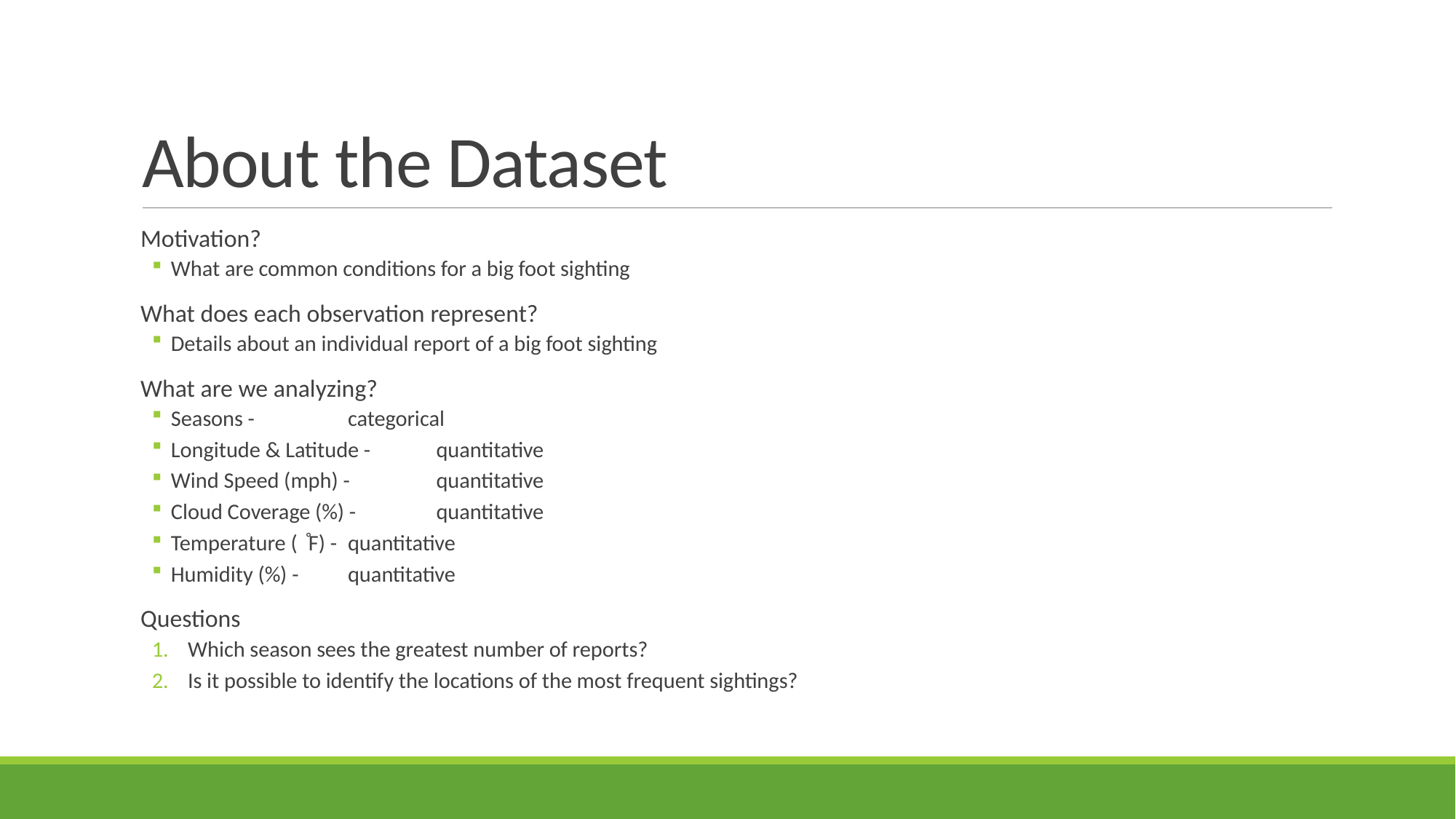

# About the Dataset
Motivation?
What are common conditions for a big foot sighting
What does each observation represent?
Details about an individual report of a big foot sighting
What are we analyzing?
Seasons - 		categorical
Longitude & Latitude - 	quantitative
Wind Speed (mph) - 	quantitative
Cloud Coverage (%) - 	quantitative
Temperature (  ̊F) - 	quantitative
Humidity (%) - 		quantitative
Questions
Which season sees the greatest number of reports?
Is it possible to identify the locations of the most frequent sightings?